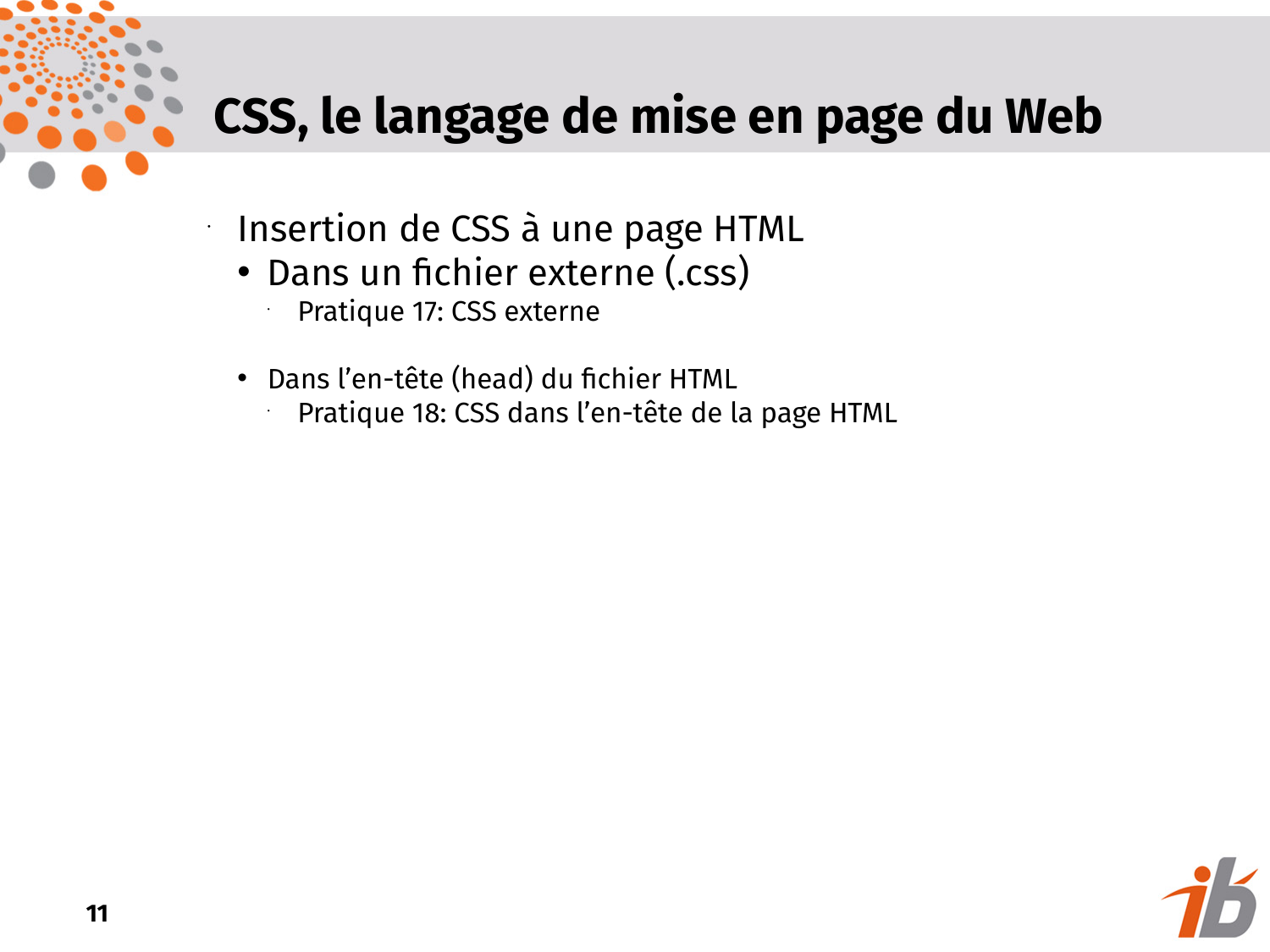

CSS, le langage de mise en page du Web
Insertion de CSS à une page HTML
Dans un fichier externe (.css)
Pratique 17: CSS externe

Dans l’en-tête (head) du fichier HTML
Pratique 18: CSS dans l’en-tête de la page HTML

11